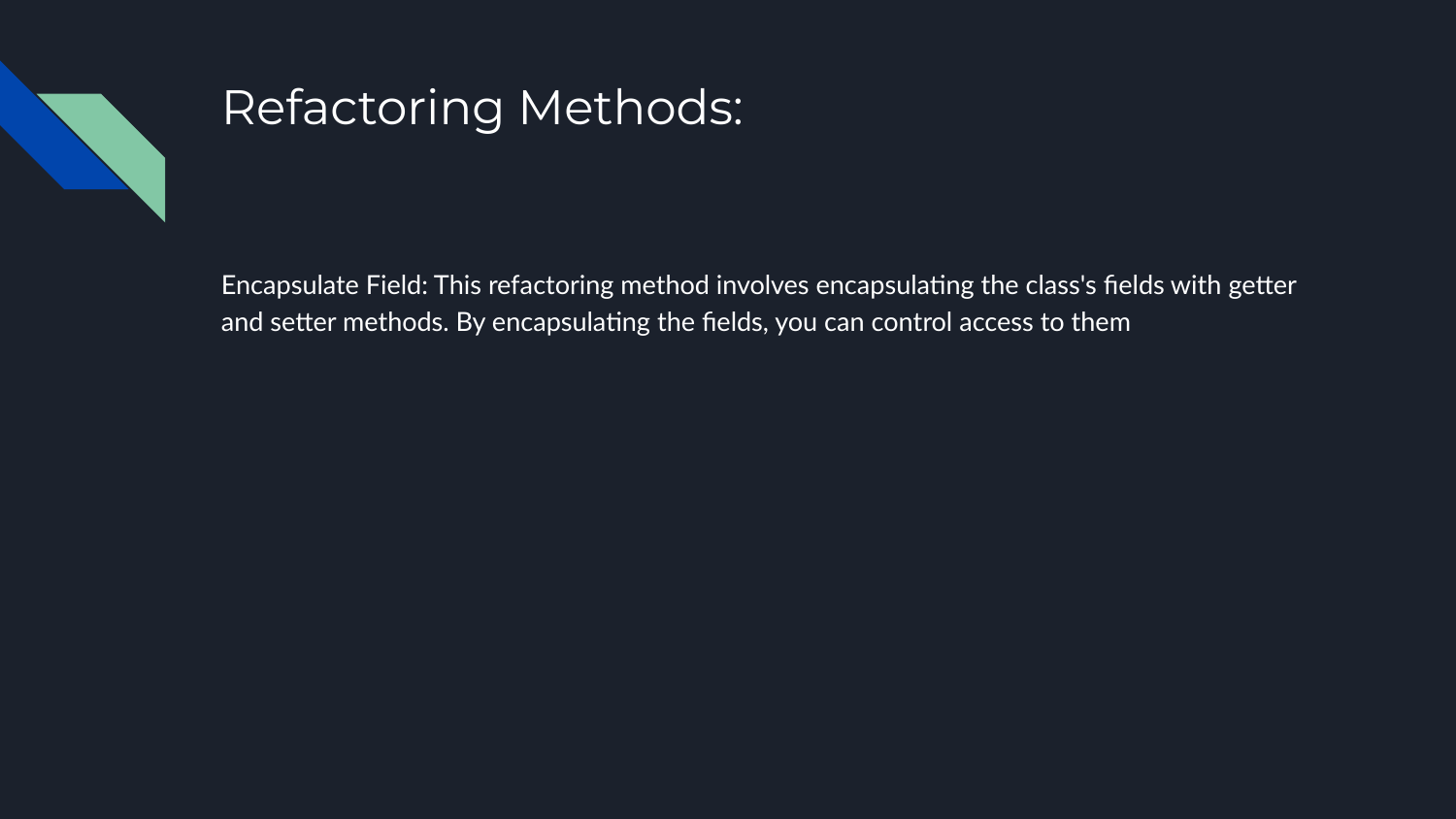

# Refactoring Methods:
Encapsulate Field: This refactoring method involves encapsulating the class's fields with getter and setter methods. By encapsulating the fields, you can control access to them